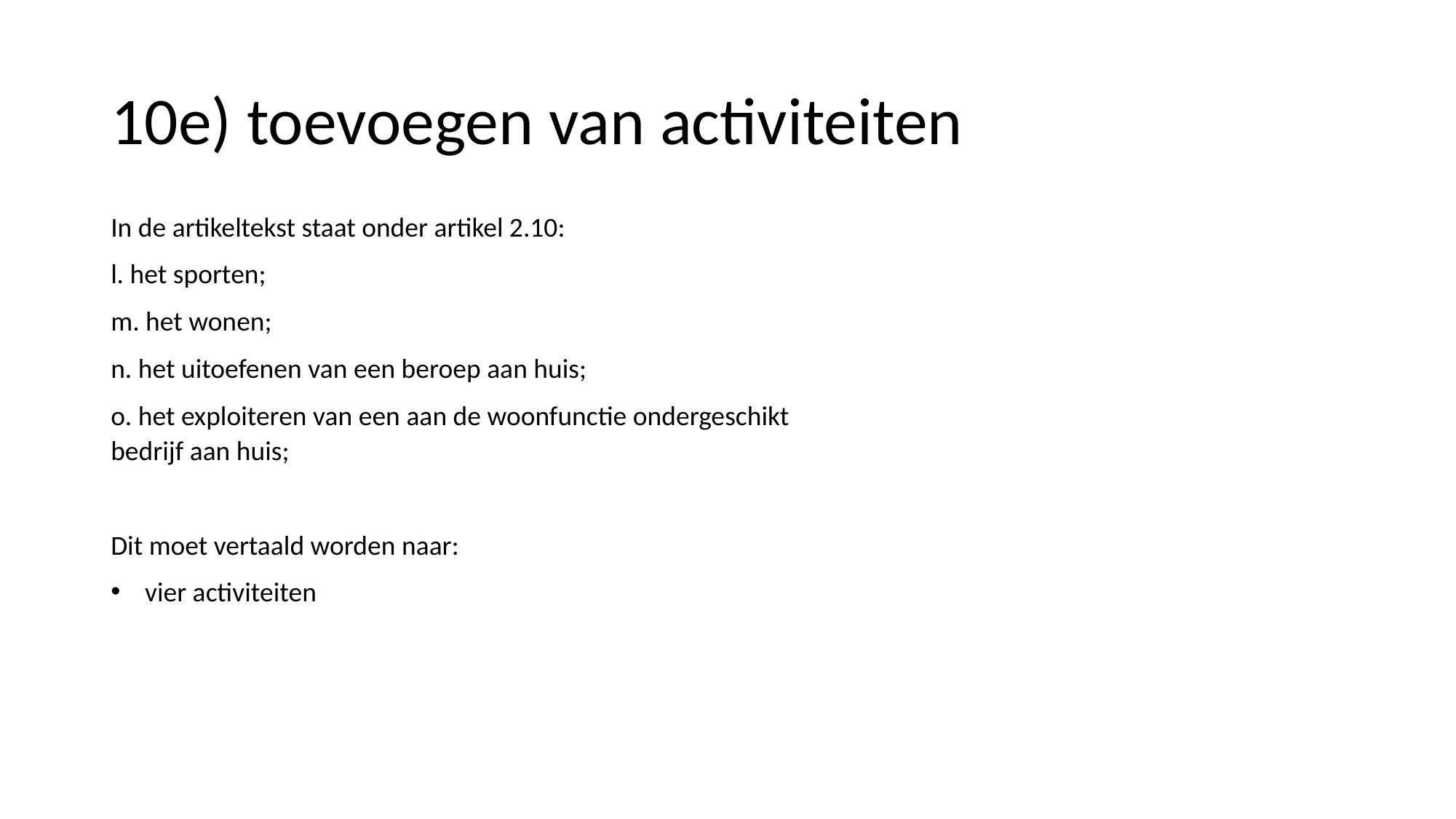

# 10e) toevoegen van activiteiten

In de artikeltekst staat onder artikel 2.10:
l. het sporten;
m. het wonen;
n. het uitoefenen van een beroep aan huis;
o. het exploiteren van een aan de woonfunctie ondergeschikt bedrijf aan huis;

Dit moet vertaald worden naar:
vier activiteiten